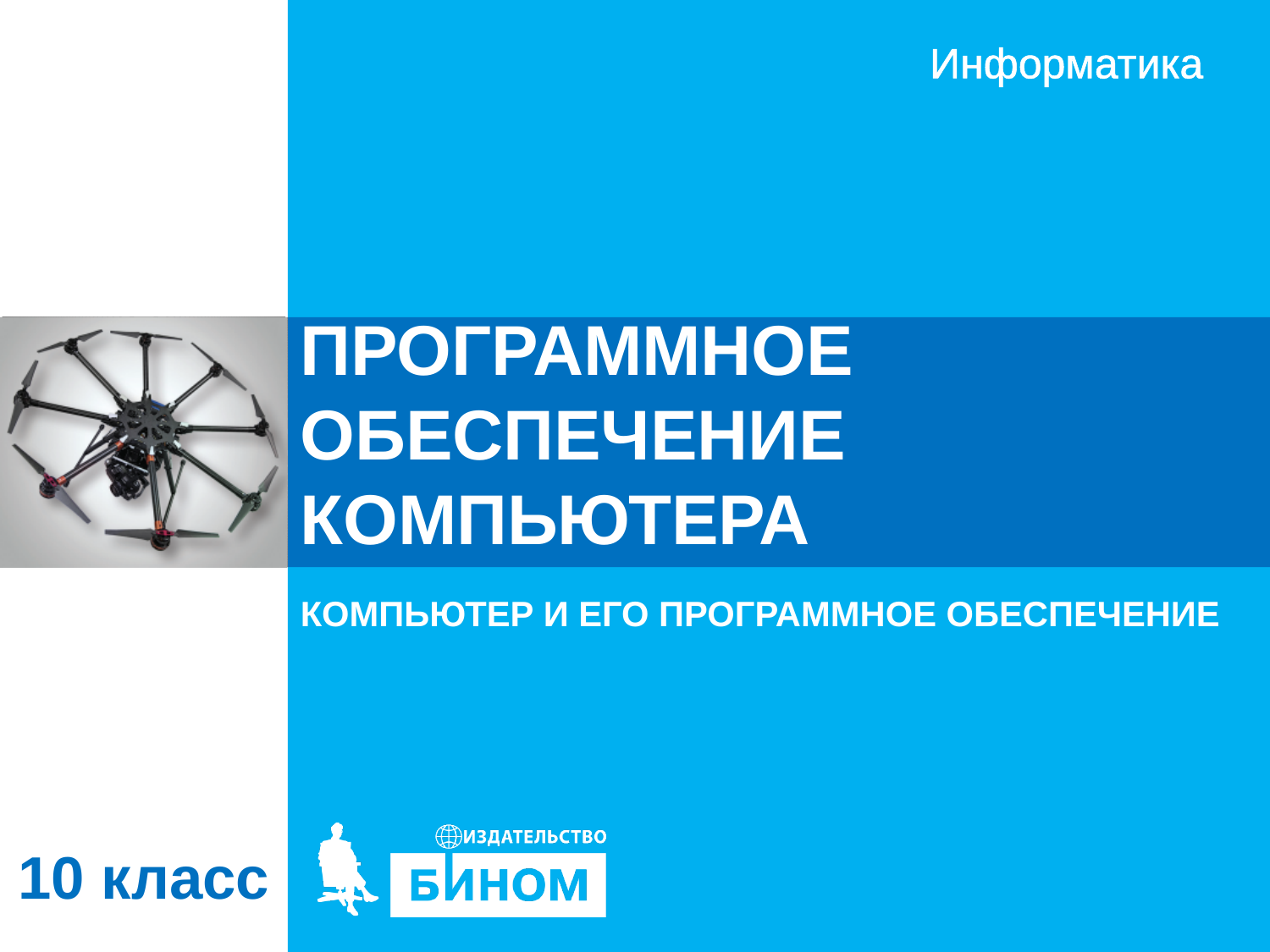

# ПРОГРАММНОЕ ОБЕСПЕЧЕНИЕ КОМПЬЮТЕРА
КОМПЬЮТЕР И ЕГО ПРОГРАММНОЕ ОБЕСПЕЧЕНИЕ